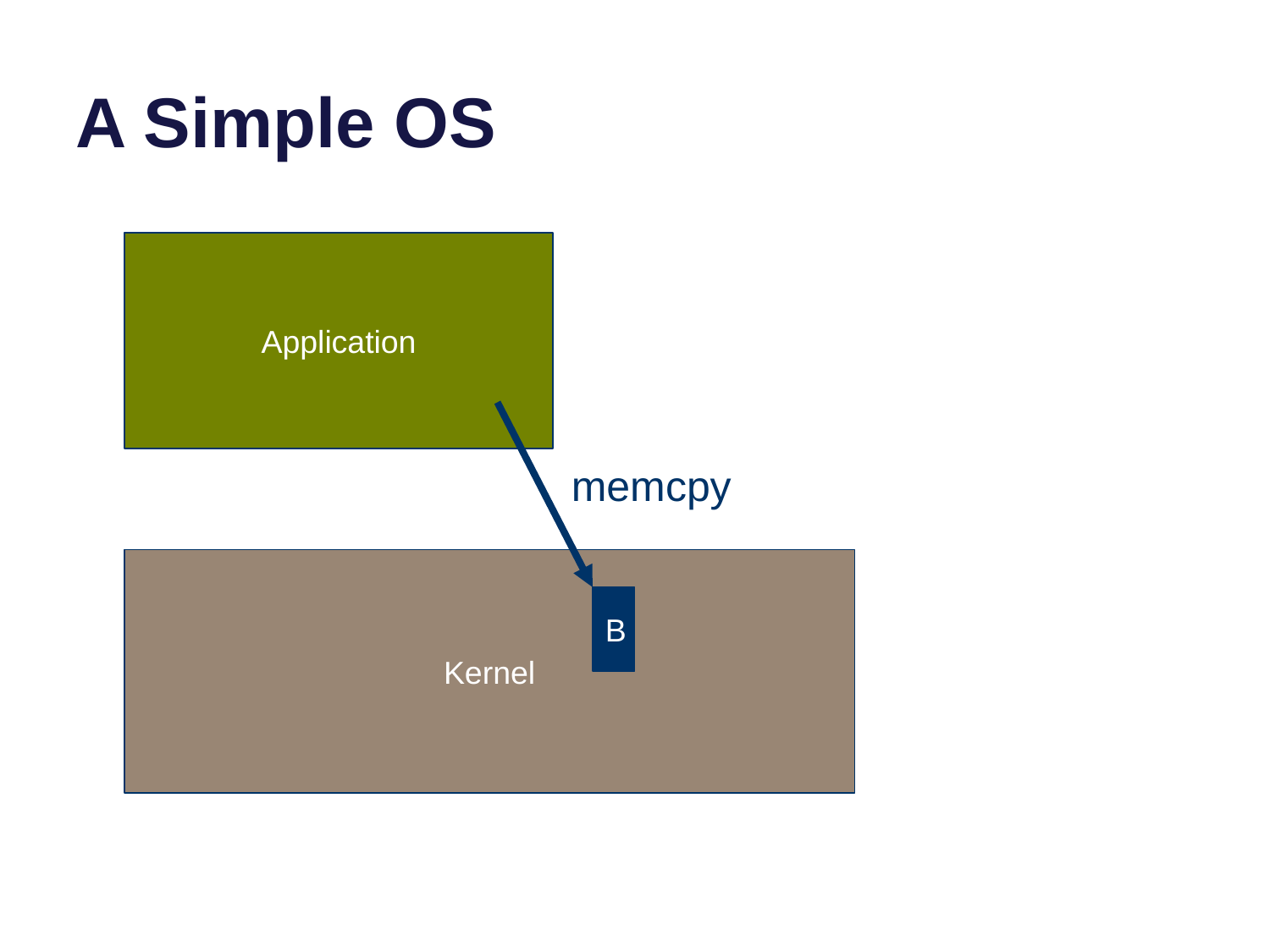

# A Simple OS
Application
memcpy
Kernel
B